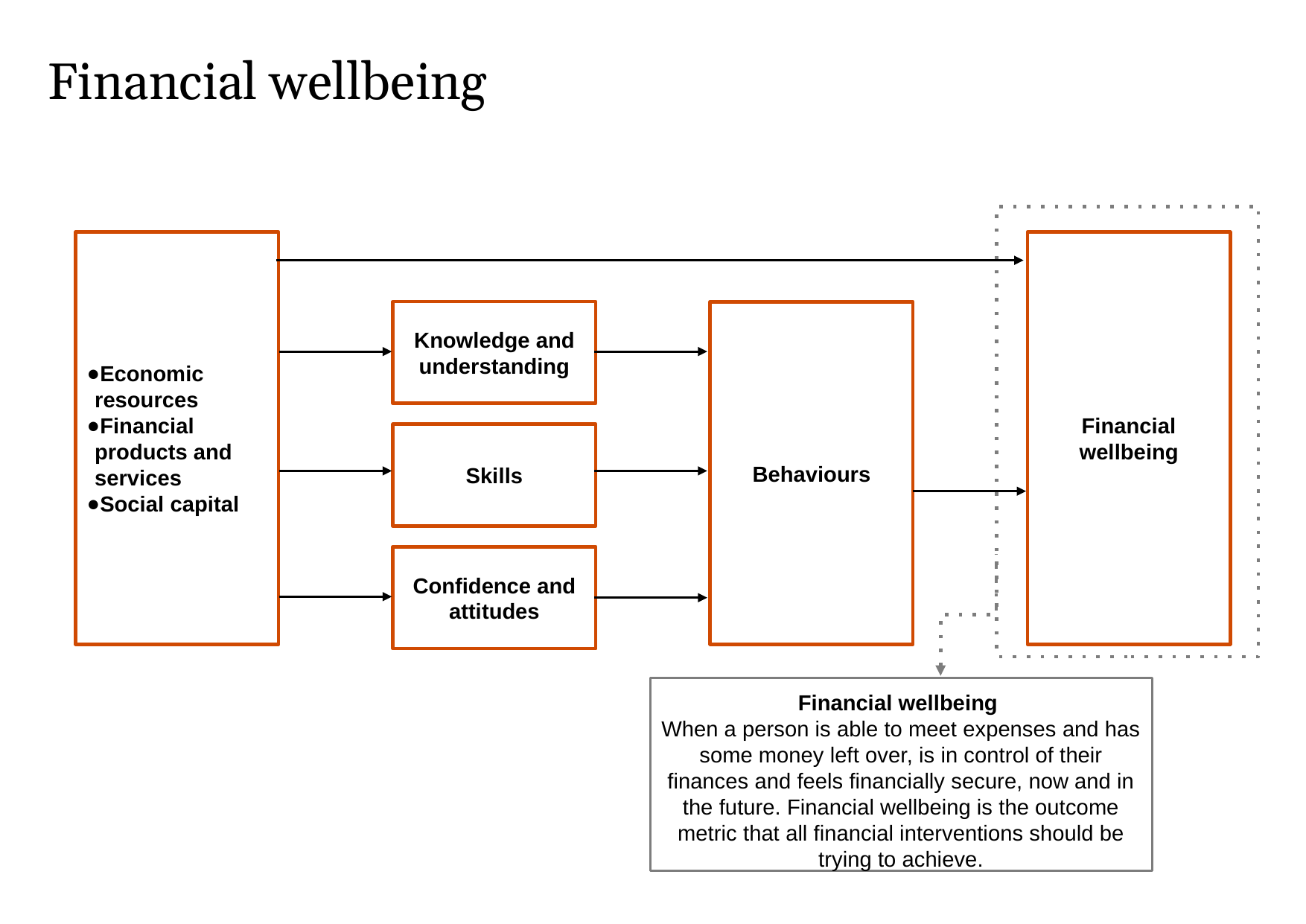

# Financial wellbeing

Economic resources
Financial products and services
Social capital
Financial wellbeing
Behaviours
Knowledge and understanding
Skills
Confidence and attitudes
Financial wellbeing
When a person is able to meet expenses and has some money left over, is in control of their finances and feels financially secure, now and in the future. Financial wellbeing is the outcome metric that all financial interventions should be trying to achieve.